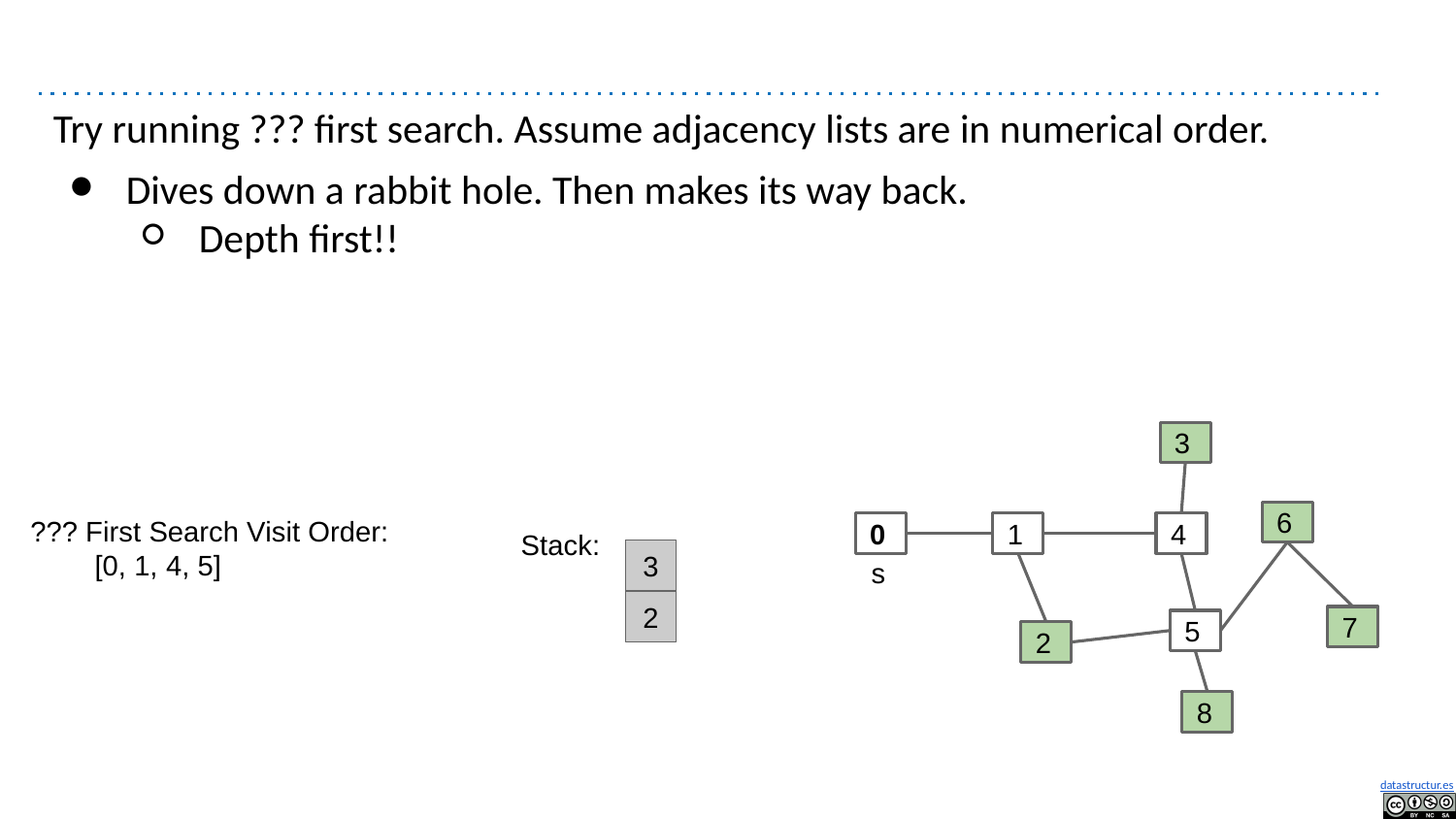

#
Try running ??? first search. Assume adjacency lists are in numerical order.
Dives down a rabbit hole. Then makes its way back.
Depth first!!
3
??? First Search Visit Order:
        [0, 1, 4, 5]
6
Stack:
0
1
4
3
s
2
7
5
2
8